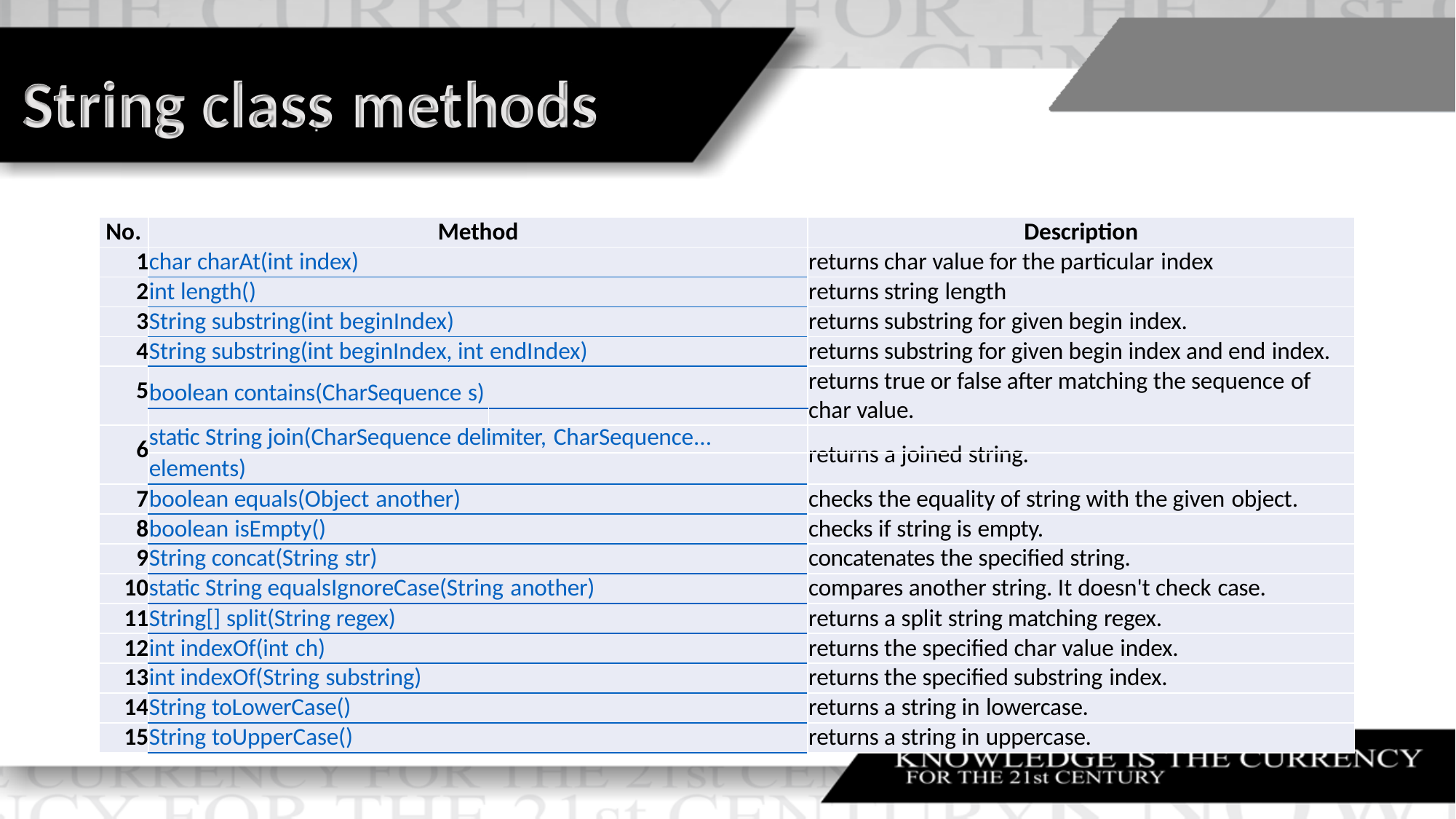

# String class methods
| No. | Method |  | Description |
| --- | --- | --- | --- |
| 1 | char charAt(int index) |  | returns char value for the particular index |
| 2 | int length() |  | returns string length |
| 3 | String substring(int beginIndex) |  | returns substring for given begin index. |
| 4 | String substring(int beginIndex, int endIndex) |  | returns substring for given begin index and end index. |
| 5 | boolean contains(CharSequence s) |  | returns true or false after matching the sequence of char value. |
|  |  |  |  |
| 6 | static String join(CharSequence delimiter, CharSequence... |  |  |
|  | elements) |  | returns a joined string. |
| 7 | boolean equals(Object another) |  | checks the equality of string with the given object. |
| 8 | boolean isEmpty() |  | checks if string is empty. |
| 9 | String concat(String str) |  | concatenates the specified string. |
| 10 | static String equalsIgnoreCase(String another) |  | compares another string. It doesn't check case. |
| 11 | String[] split(String regex) |  | returns a split string matching regex. |
| 12 | int indexOf(int ch) |  | returns the specified char value index. |
| 13 | int indexOf(String substring) |  | returns the specified substring index. |
| 14 | String toLowerCase() |  | returns a string in lowercase. |
| 15 | String toUpperCase() |  | returns a string in uppercase. |
•	Author Detail